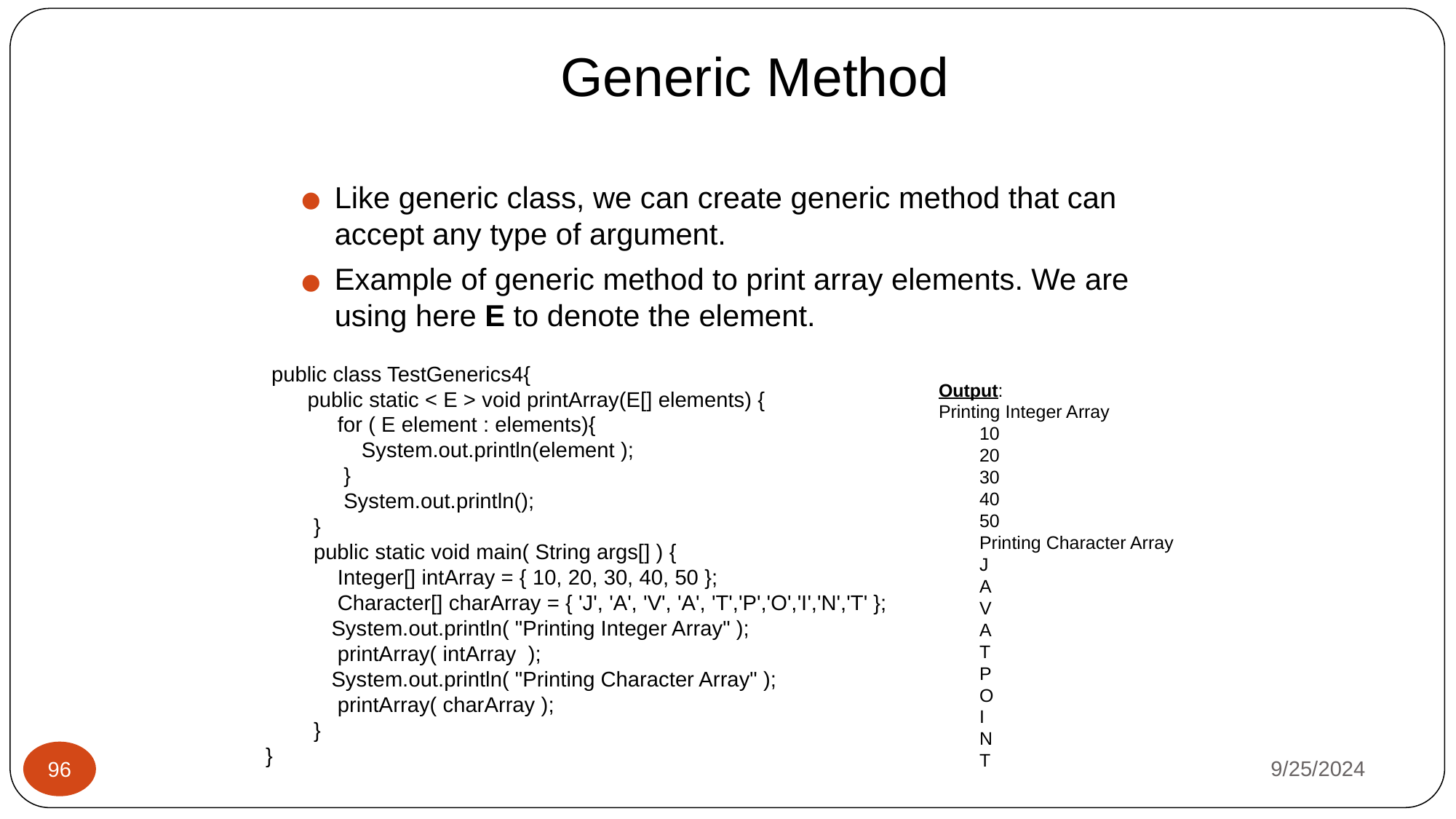

# Generic Method
Like generic class, we can create generic method that can accept any type of argument.
Example of generic method to print array elements. We are using here E to denote the element.
 public class TestGenerics4{
       public static < E > void printArray(E[] elements) {
            for ( E element : elements){
                System.out.println(element );
             }
             System.out.println();
        }
        public static void main( String args[] ) {
            Integer[] intArray = { 10, 20, 30, 40, 50 };
            Character[] charArray = { 'J', 'A', 'V', 'A', 'T','P','O','I','N','T' };
           System.out.println( "Printing Integer Array" );
            printArray( intArray  );
           System.out.println( "Printing Character Array" );
            printArray( charArray );
        }
}
Output:
Printing Integer Array
        10
        20
        30
        40
        50
        Printing Character Array
        J
        A
        V
        A
        T
        P
        O
        I
        N
        T
9/25/2024
96